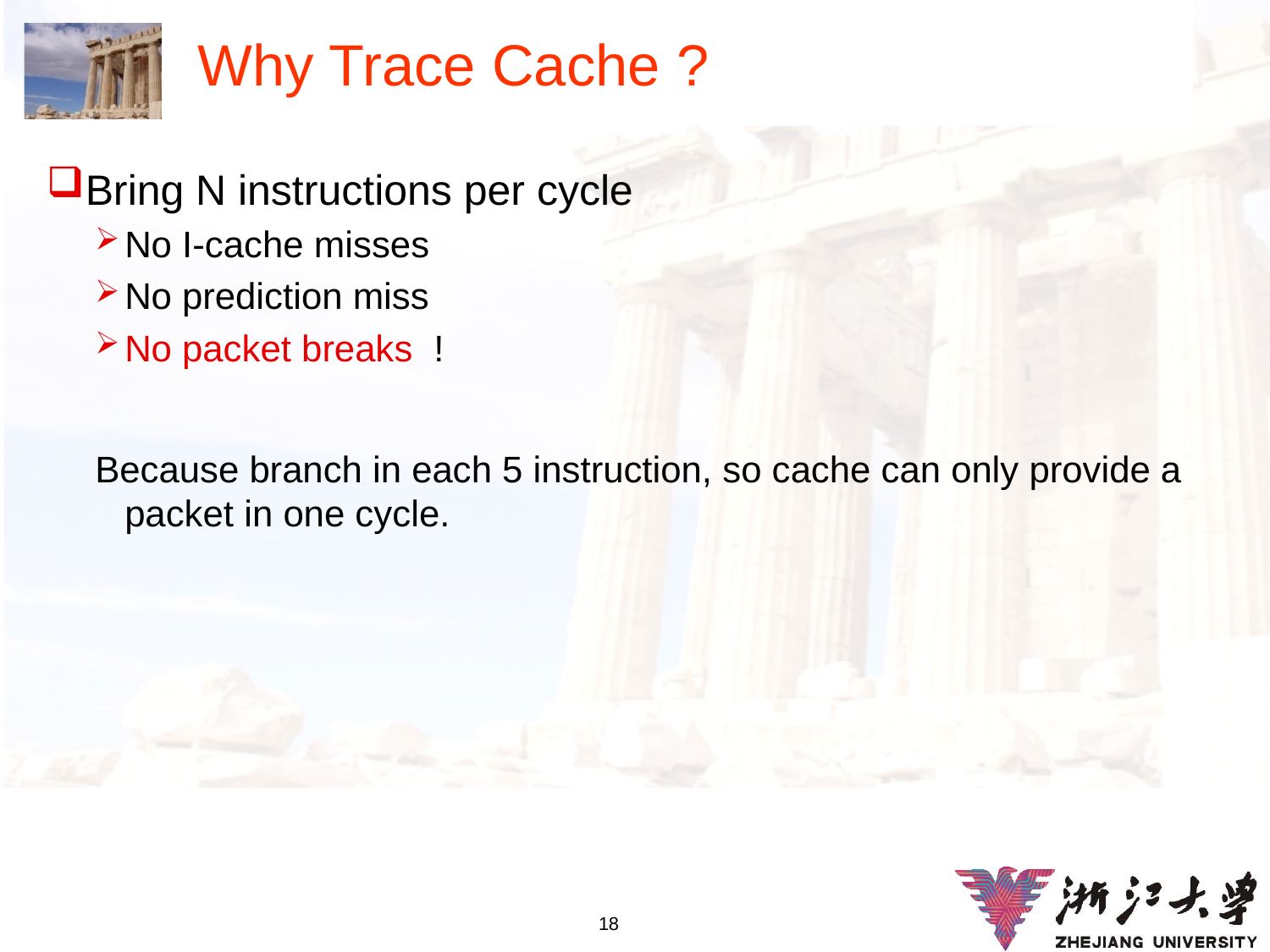

# Why Trace Cache ?
Bring N instructions per cycle
No I-cache misses
No prediction miss
No packet breaks  !

Because branch in each 5 instruction, so cache can only provide a packet in one cycle.